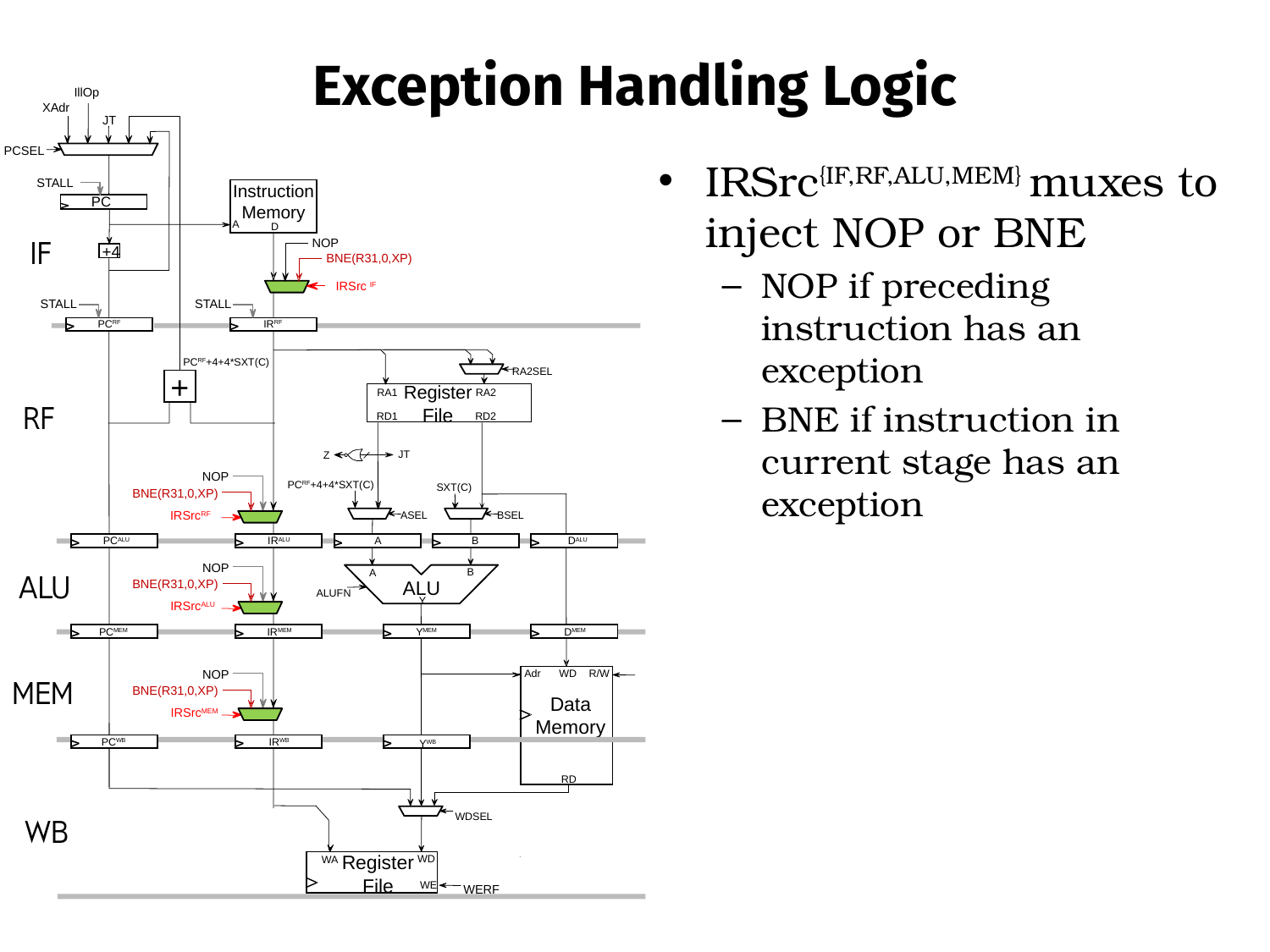

# Exception Handling Logic
IllOp
XAdr

JT

PCSEL

IRSrc{IF,RF,ALU,MEM} muxes to inject NOP or BNE
NOP if preceding instruction has an exception
BNE if instruction in current stage has an exception

STALL
Instruction Memory

PC

A
D

IF

NOP

+4

BNE(R31,0,XP)

IRSrc IF

STALL
STALL

IRRF

PCRF

PCRF+4+4*SXT(C)

RA2SEL

+

Register
File

RA1
RA2
RF

RD1
RD2

JT
Z

NOP

PCRF+4+4*SXT(C)
SXT(C)
BNE(R31,0,XP)

IRSrcRF

ASEL

BSEL

A

PCALU
IRALU
B
DALU

NOP

BNE(R31,0,XP)

IRSrcALU

ALU

B
A
ALU

ALUFN

Y

DMEM
YMEM
PCMEM
IRMEM

MEM
NOP

BNE(R31,0,XP)

IRSrcMEM

WD
R/W
Adr

Data
Memory

PCWB

IRWB

YWB

RD

WB

WDSEL

Register
File

WD
WA

WE
WERF